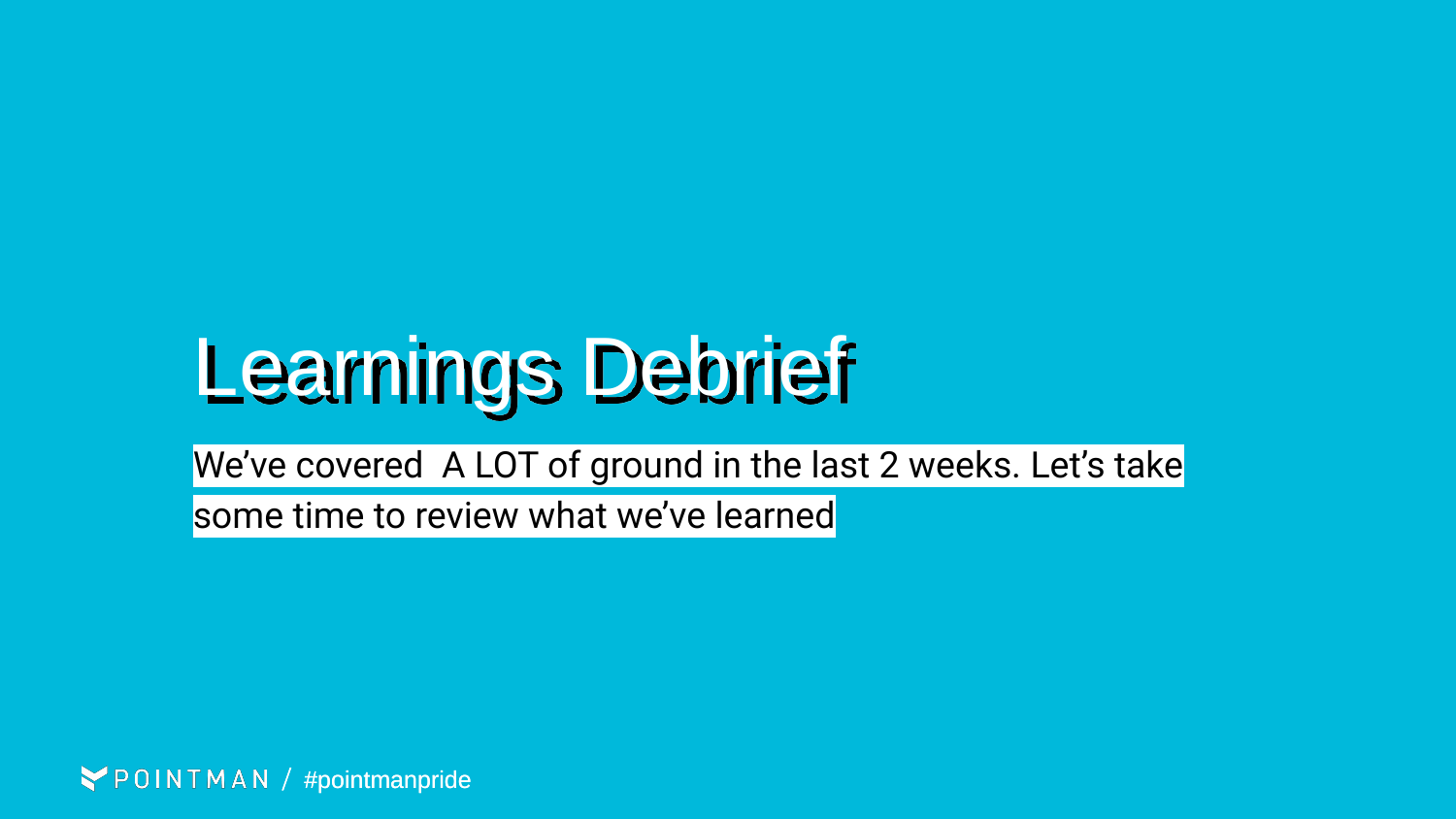

# Learnings Debrief
We’ve covered  A LOT of ground in the last 2 weeks. Let’s take some time to review what we’ve learned